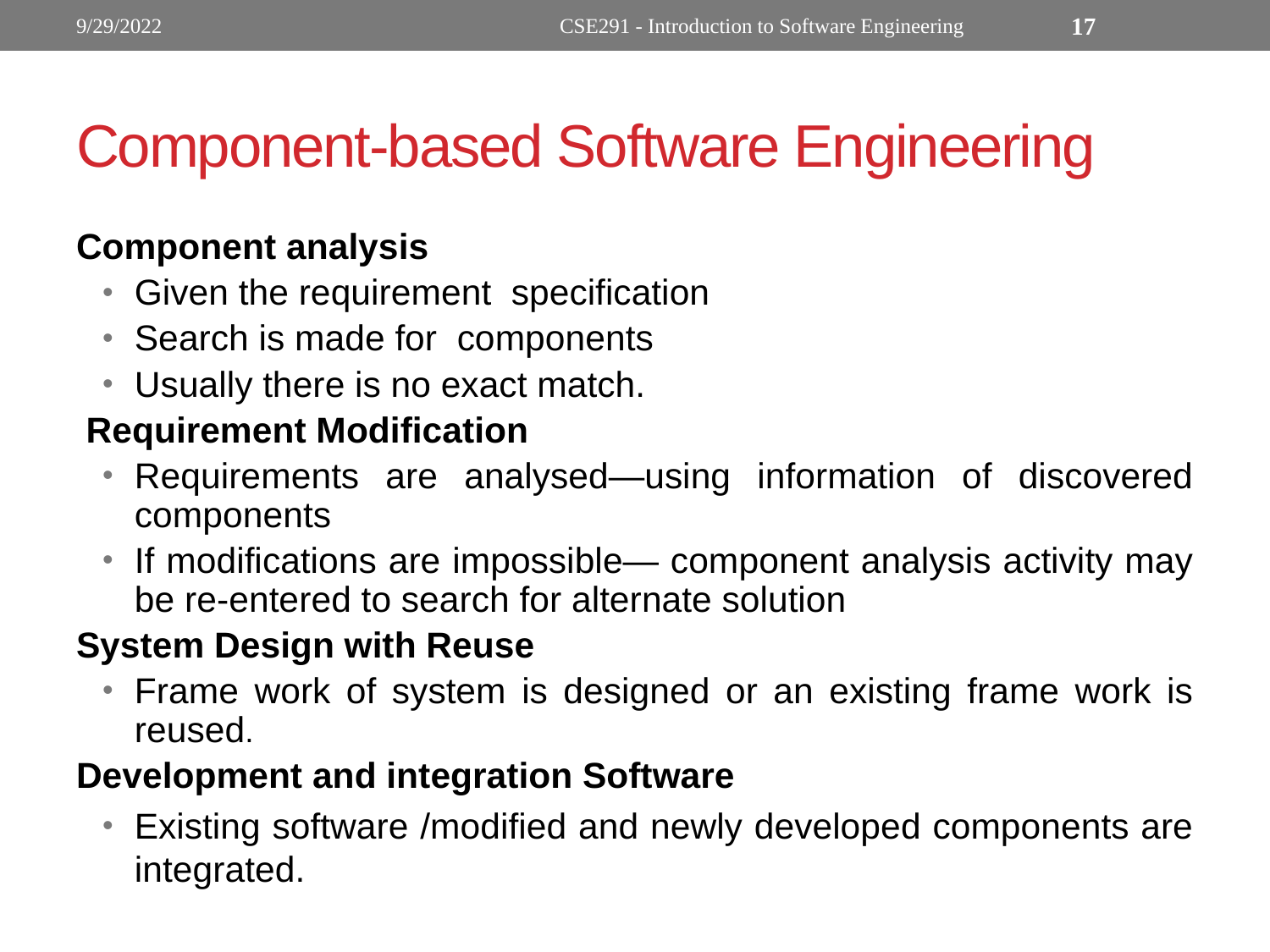

9/29/2022
CSE291 - Introduction to Software Engineering
17
# Component-based Software Engineering
Component analysis
Given the requirement  specification
Search is made for  components
Usually there is no exact match.
 Requirement Modification
Requirements are analysed—using information of discovered components
If modifications are impossible— component analysis activity may be re-entered to search for alternate solution
System Design with Reuse
Frame work of system is designed or an existing frame work is reused.
Development and integration Software
Existing software /modified and newly developed components are integrated.